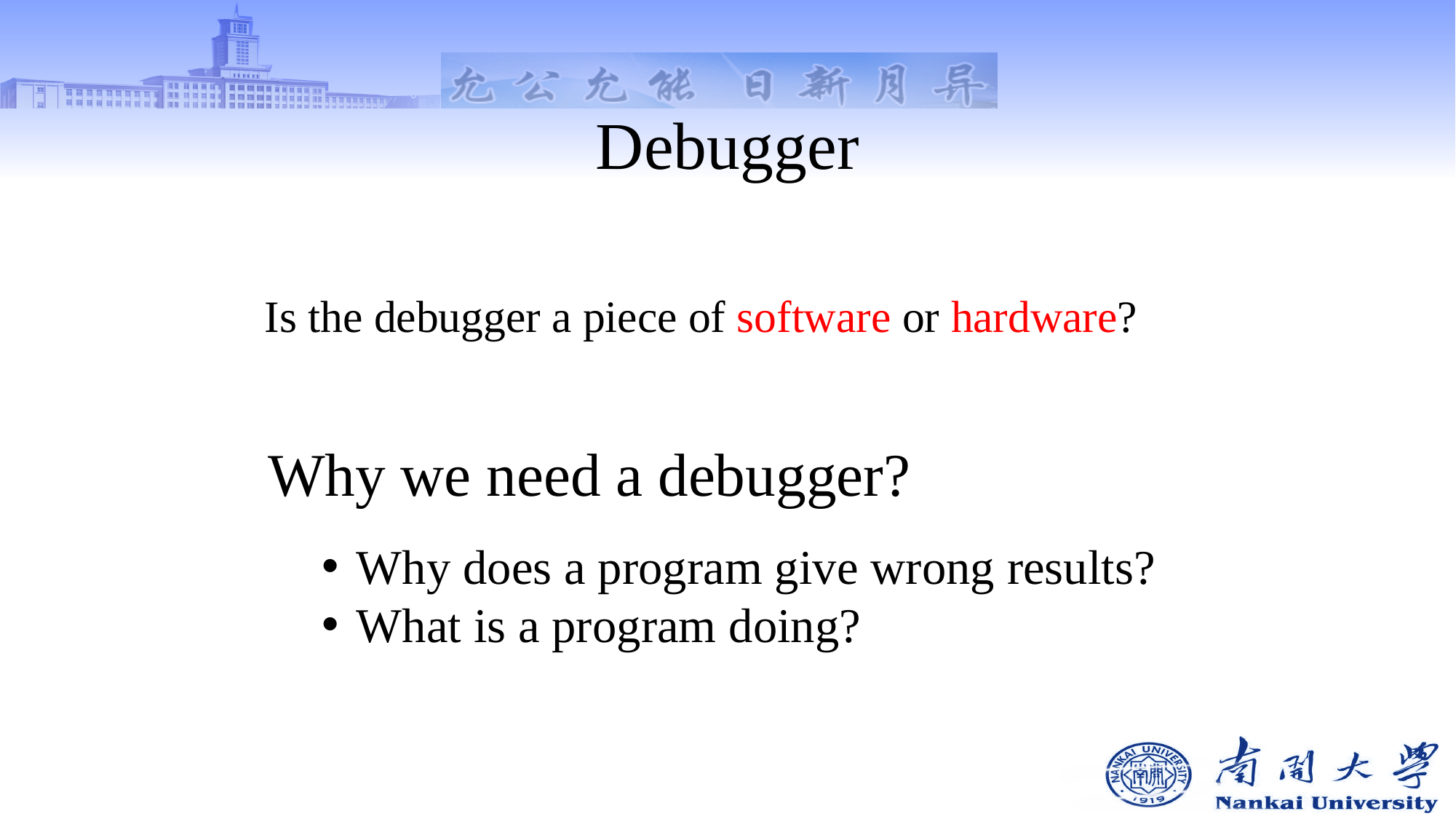

# Debugger
Is the debugger a piece of software or hardware?
Why we need a debugger?
Why does a program give wrong results?
What is a program doing?